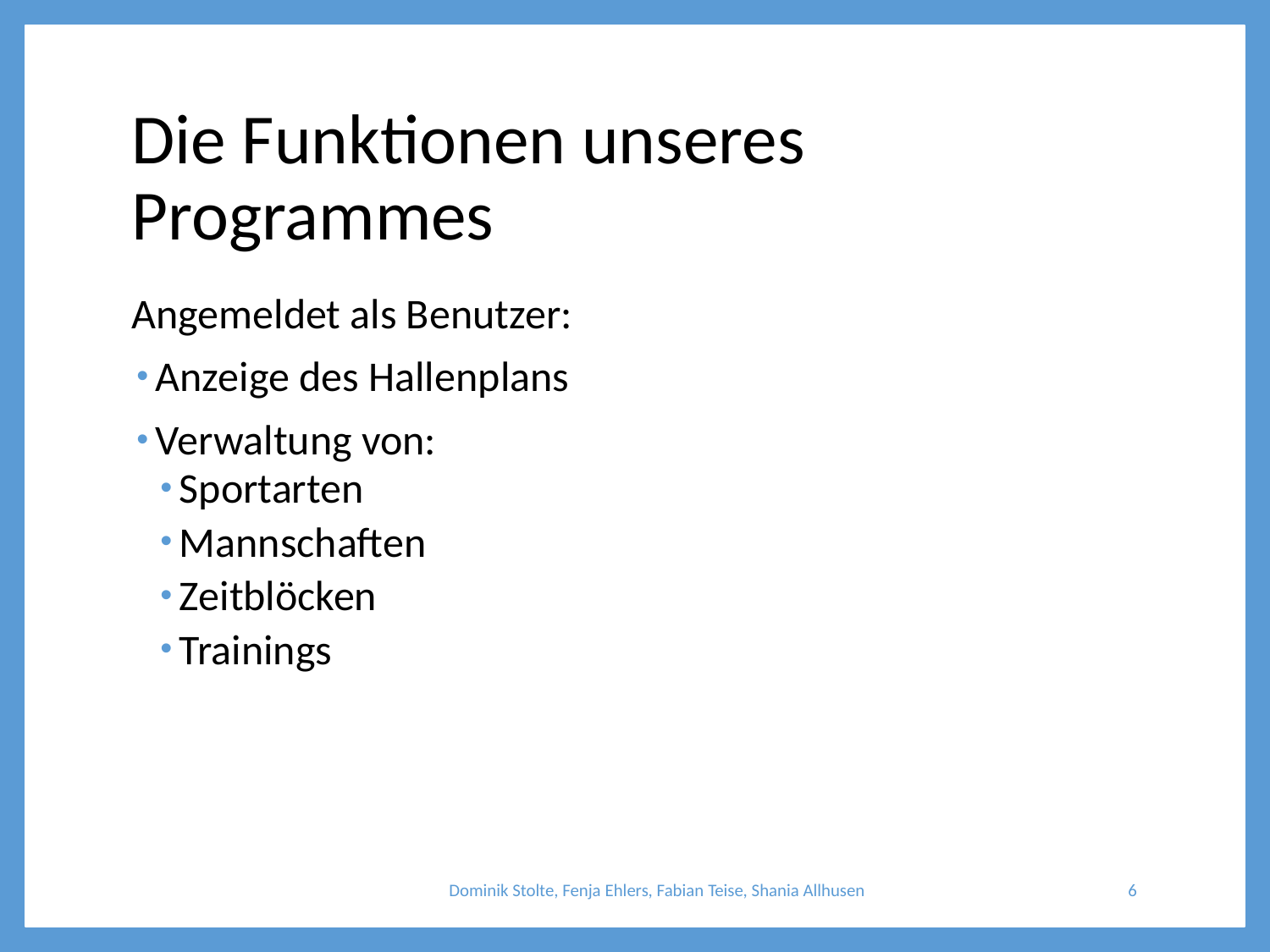

# Die Funktionen unseres Programmes
Angemeldet als Benutzer:
Anzeige des Hallenplans
Verwaltung von:
Sportarten
Mannschaften
Zeitblöcken
Trainings

Dominik Stolte, Fenja Ehlers, Fabian Teise, Shania Allhusen
6